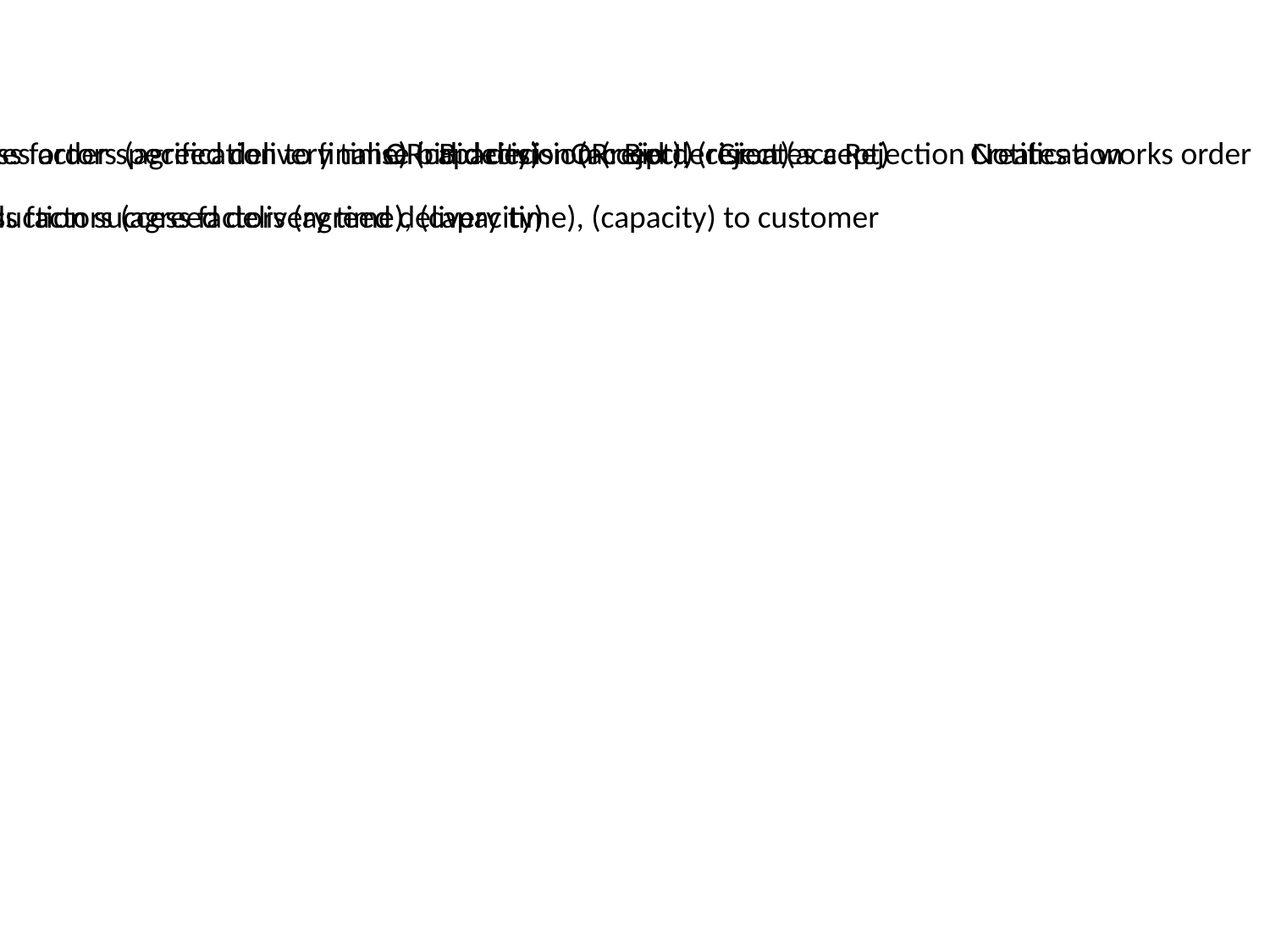

#
Production success factors (agreed delivery time) (capacity)
evaluates order specification to finalise bid decision (accept), (reject)
OR: Bid decision (reject)
OR: Bid decision (accept)
Creates a Rejection Notification
Creates a works order
Production success factors (agreed delivery time), (capacity)
discusses production success factors (agreed delivery time), (capacity) to customer